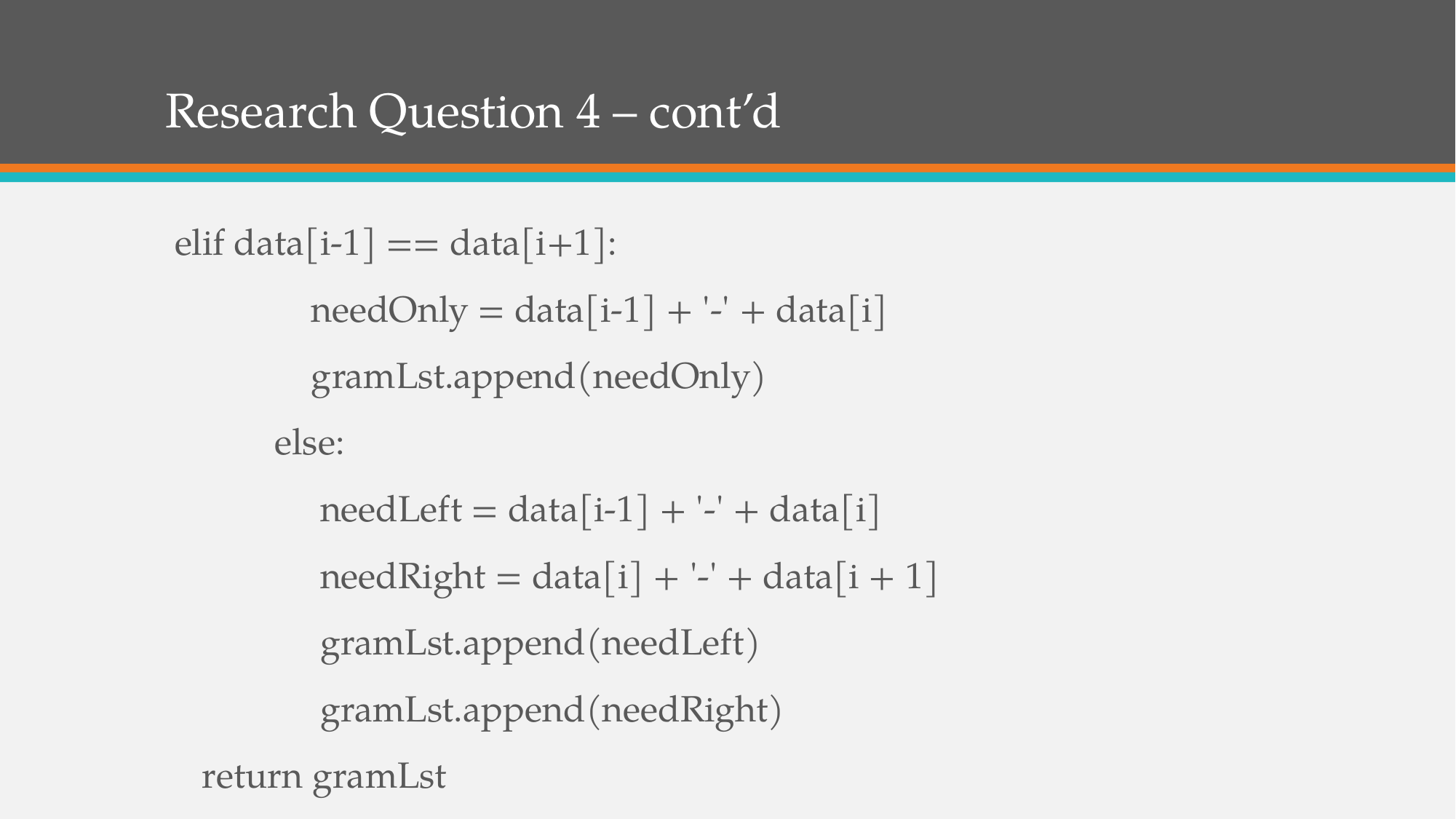

# Research Question 4 – cont’d
 elif data[i-1] == data[i+1]:
                needOnly = data[i-1] + '-' + data[i]
                gramLst.append(needOnly)
            else:
                 needLeft = data[i-1] + '-' + data[i]
                 needRight = data[i] + '-' + data[i + 1]
                 gramLst.append(needLeft)
                 gramLst.append(needRight)
    return gramLst